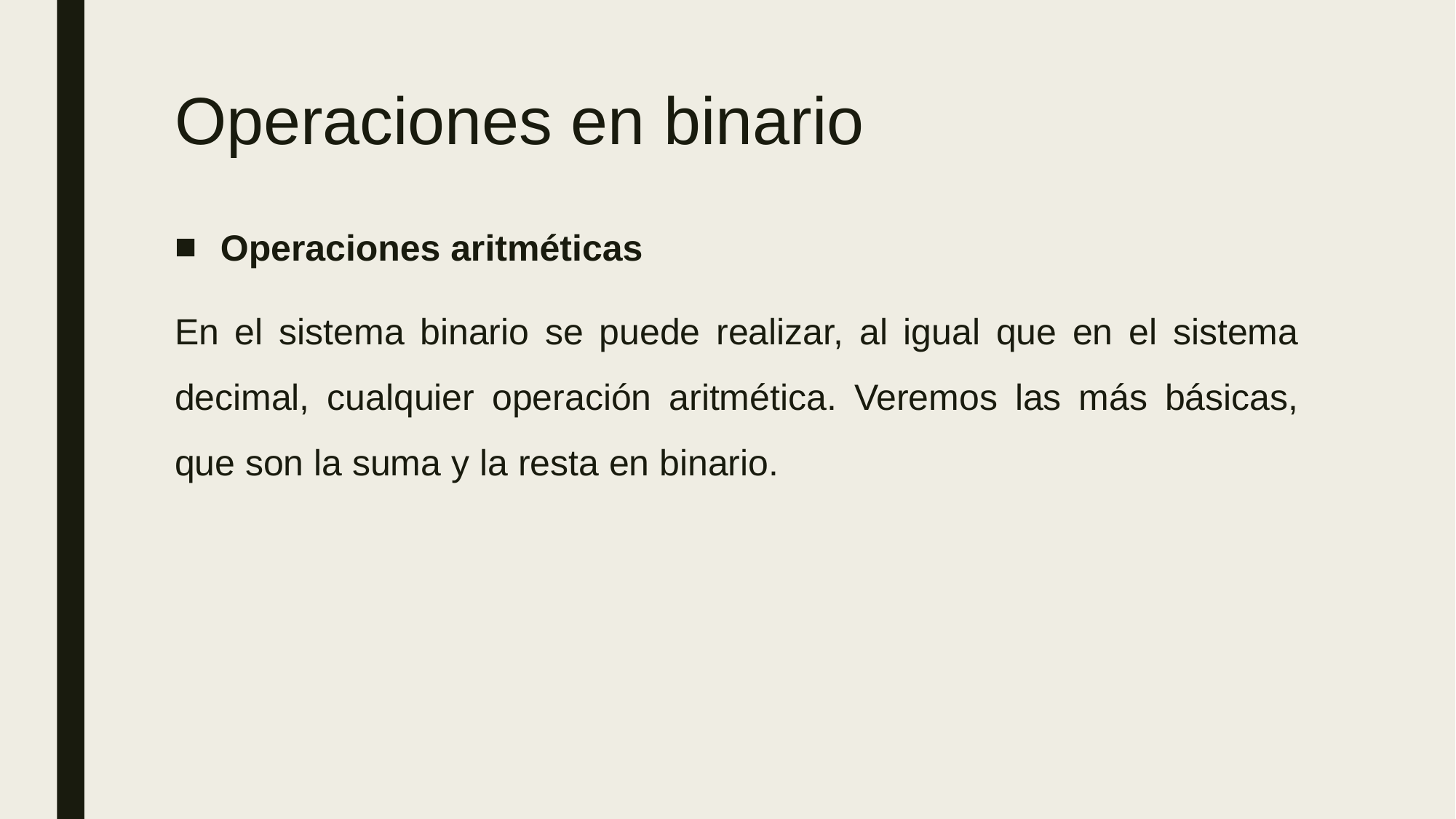

# Operaciones en binario
Operaciones aritméticas
En el sistema binario se puede realizar, al igual que en el sistema decimal, cualquier operación aritmética. Veremos las más básicas, que son la suma y la resta en binario.